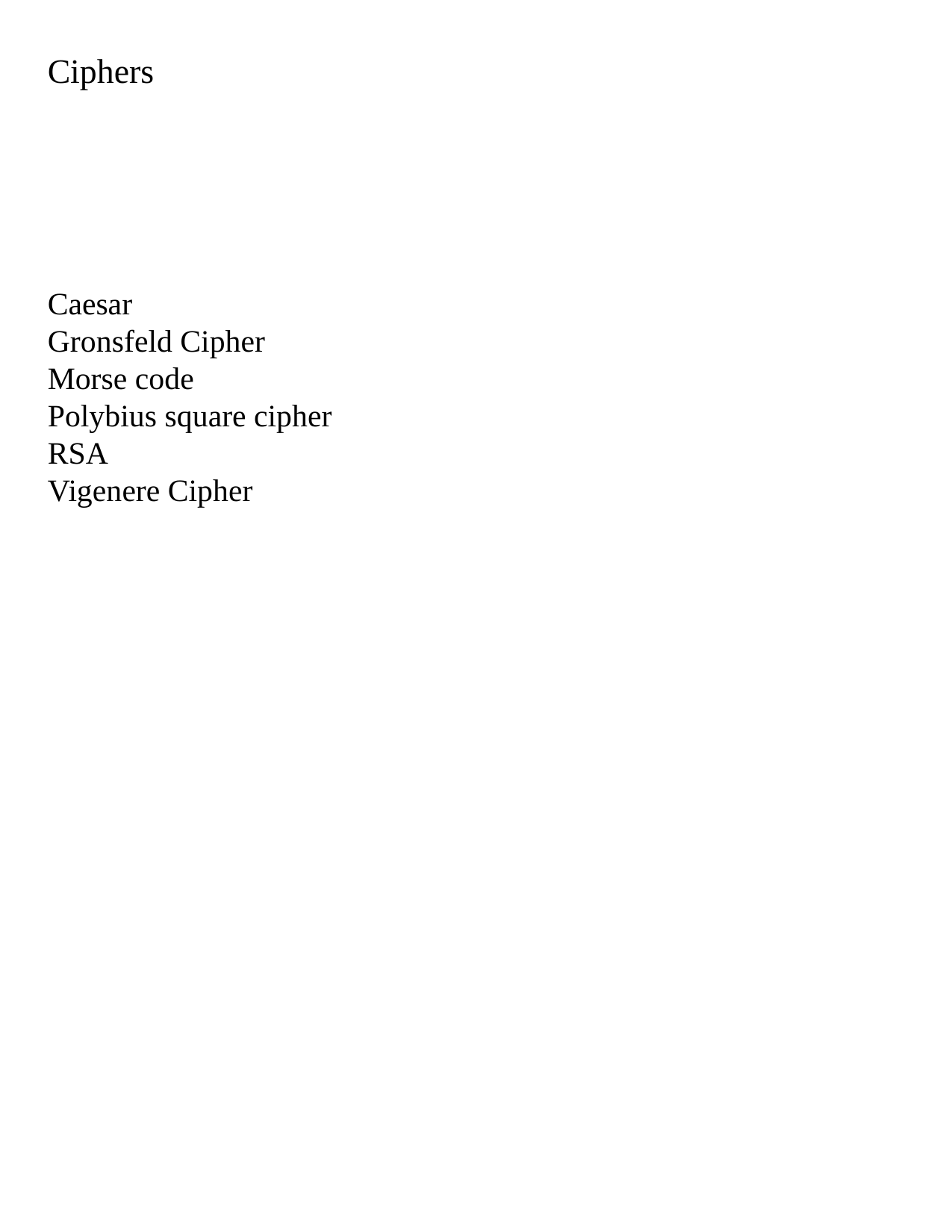

# Ciphers
Caesar
Gronsfeld Cipher
Morse code
Polybius square cipher
RSA
Vigenere Cipher